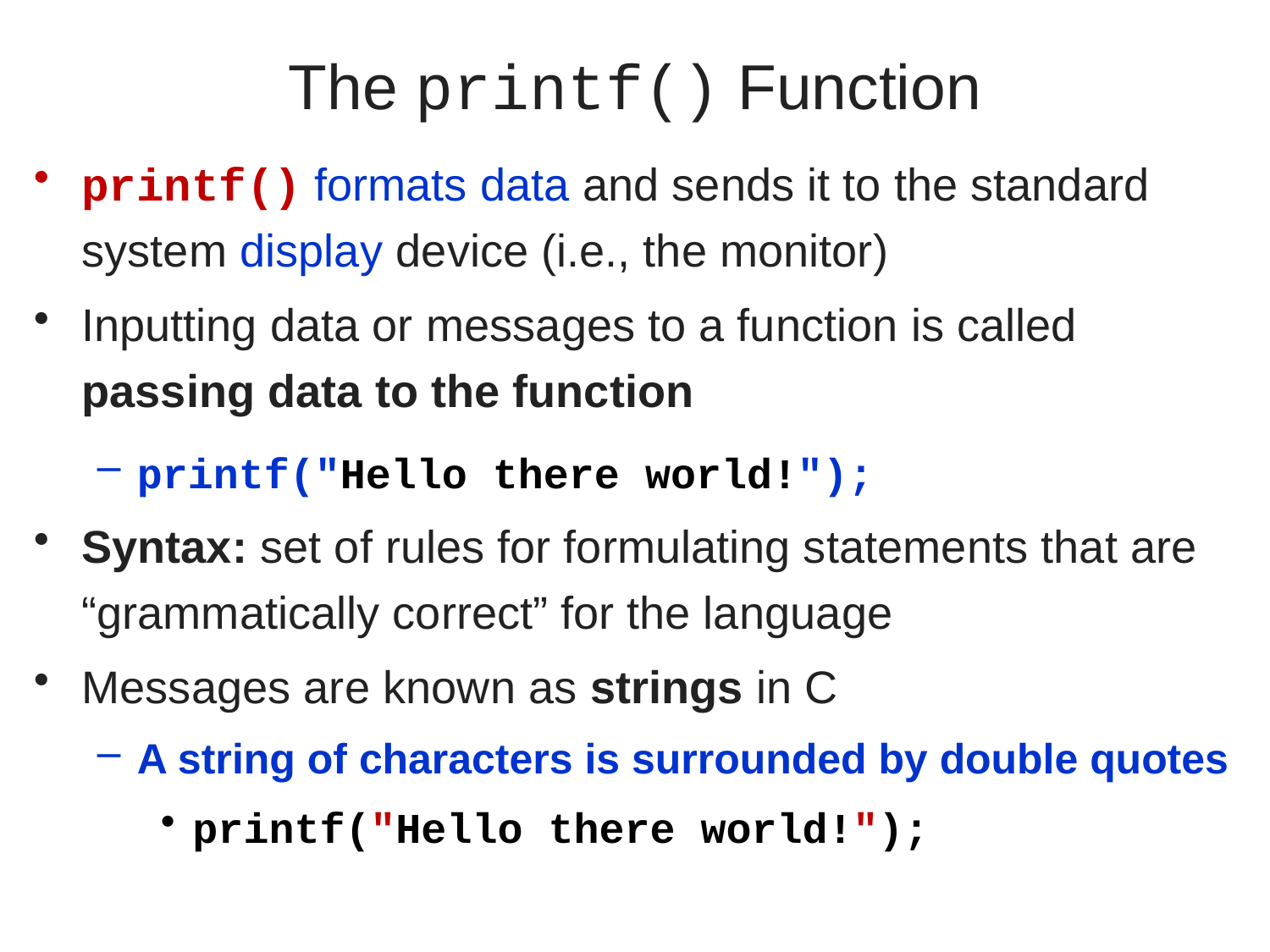

# The printf() Function
printf() formats data and sends it to the standard system display device (i.e., the monitor)
Inputting data or messages to a function is called passing data to the function
printf("Hello there world!");
Syntax: set of rules for formulating statements that are “grammatically correct” for the language
Messages are known as strings in C
A string of characters is surrounded by double quotes
printf("Hello there world!");
A First Book of ANSI C, Fourth Edition
16